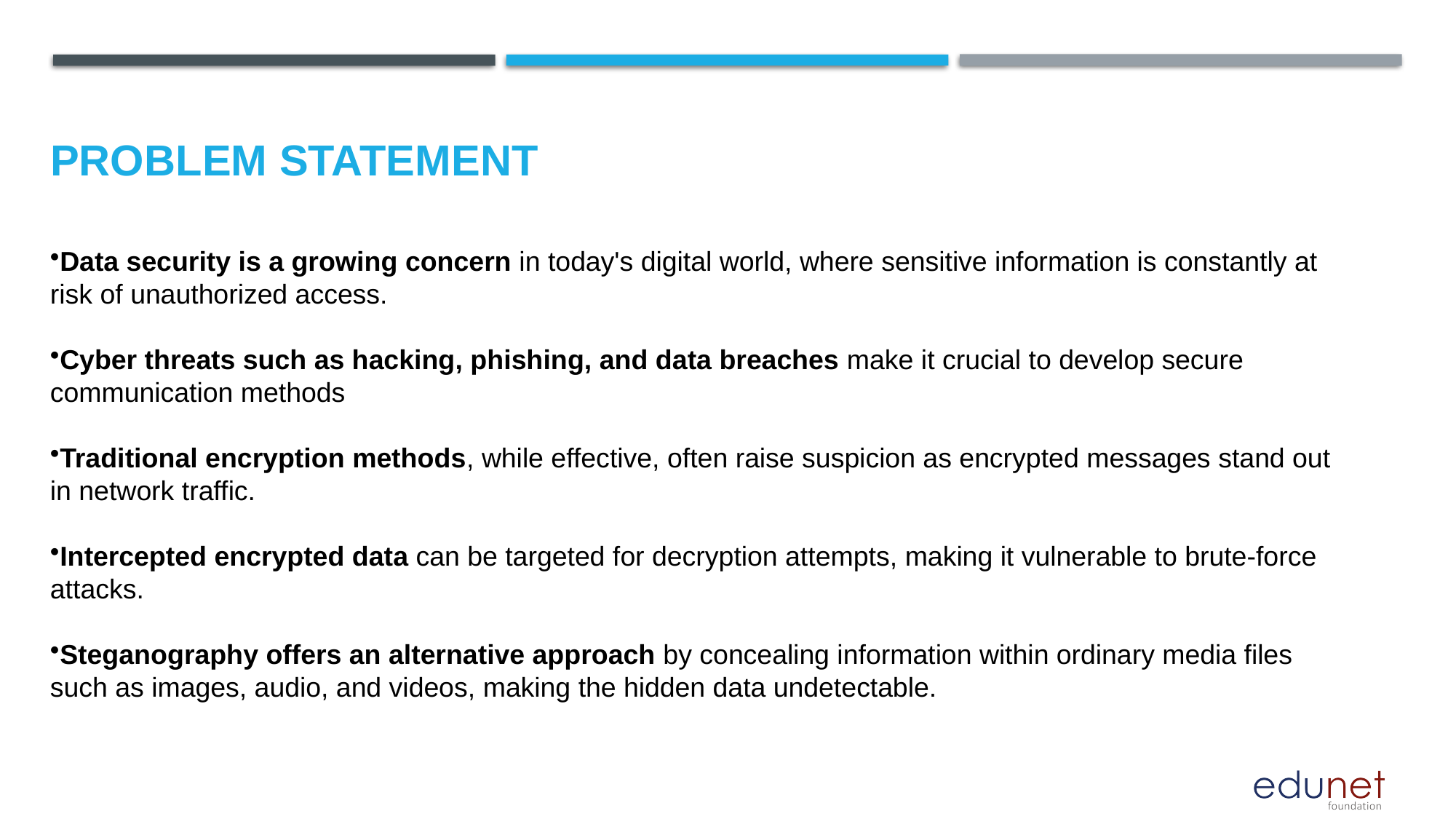

Problem Statement
Data security is a growing concern in today's digital world, where sensitive information is constantly at risk of unauthorized access.

Cyber threats such as hacking, phishing, and data breaches make it crucial to develop secure communication methods

Traditional encryption methods, while effective, often raise suspicion as encrypted messages stand out in network traffic.

Intercepted encrypted data can be targeted for decryption attempts, making it vulnerable to brute-force attacks.

Steganography offers an alternative approach by concealing information within ordinary media files such as images, audio, and videos, making the hidden data undetectable.